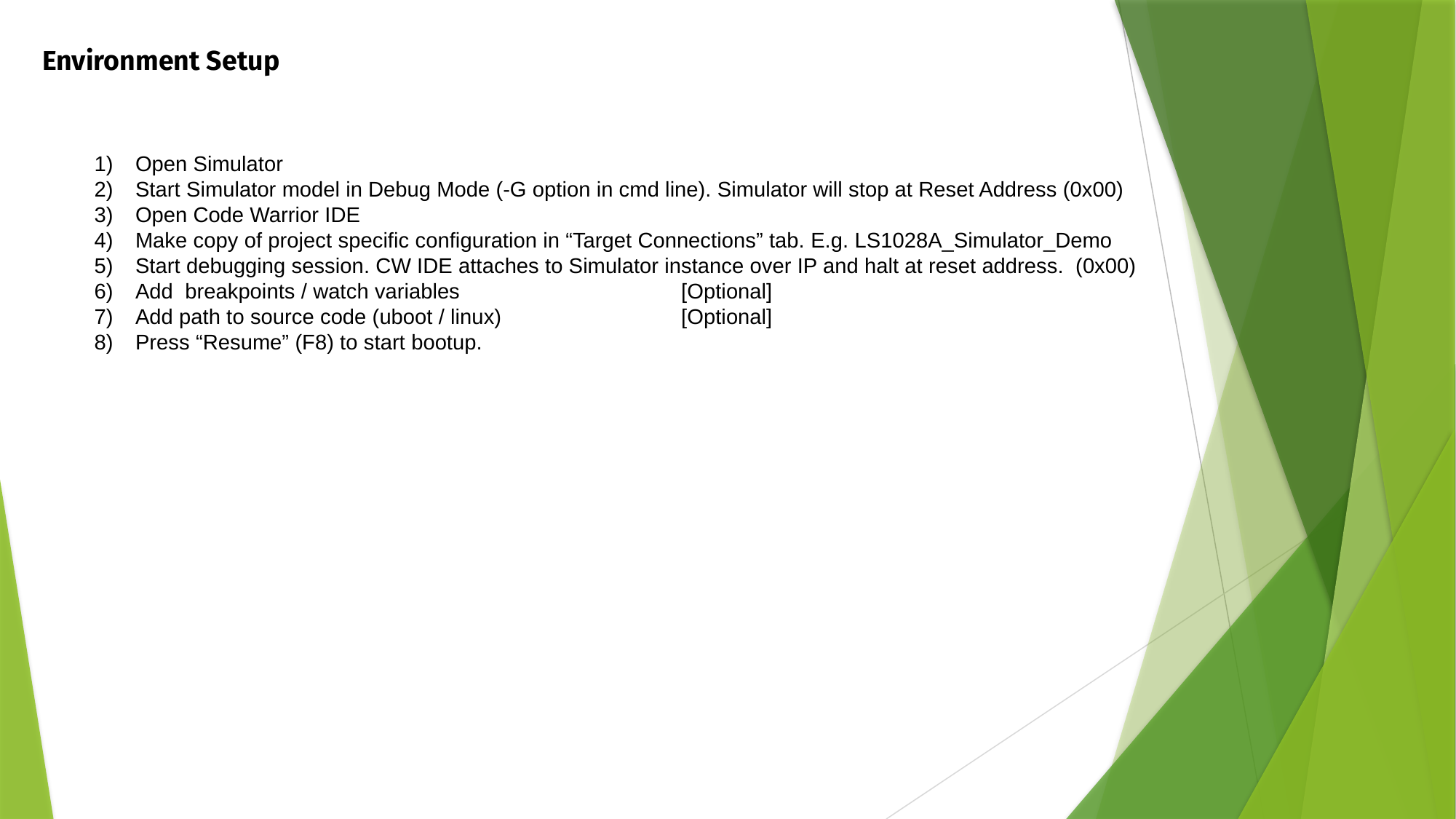

Environment Setup

Open Simulator
Start Simulator model in Debug Mode (-G option in cmd line). Simulator will stop at Reset Address (0x00)
Open Code Warrior IDE
Make copy of project specific configuration in “Target Connections” tab. E.g. LS1028A_Simulator_Demo
Start debugging session. CW IDE attaches to Simulator instance over IP and halt at reset address.  (0x00)
Add  breakpoints / watch variables 		[Optional]
Add path to source code (uboot / linux) 		[Optional]
Press “Resume” (F8) to start bootup.